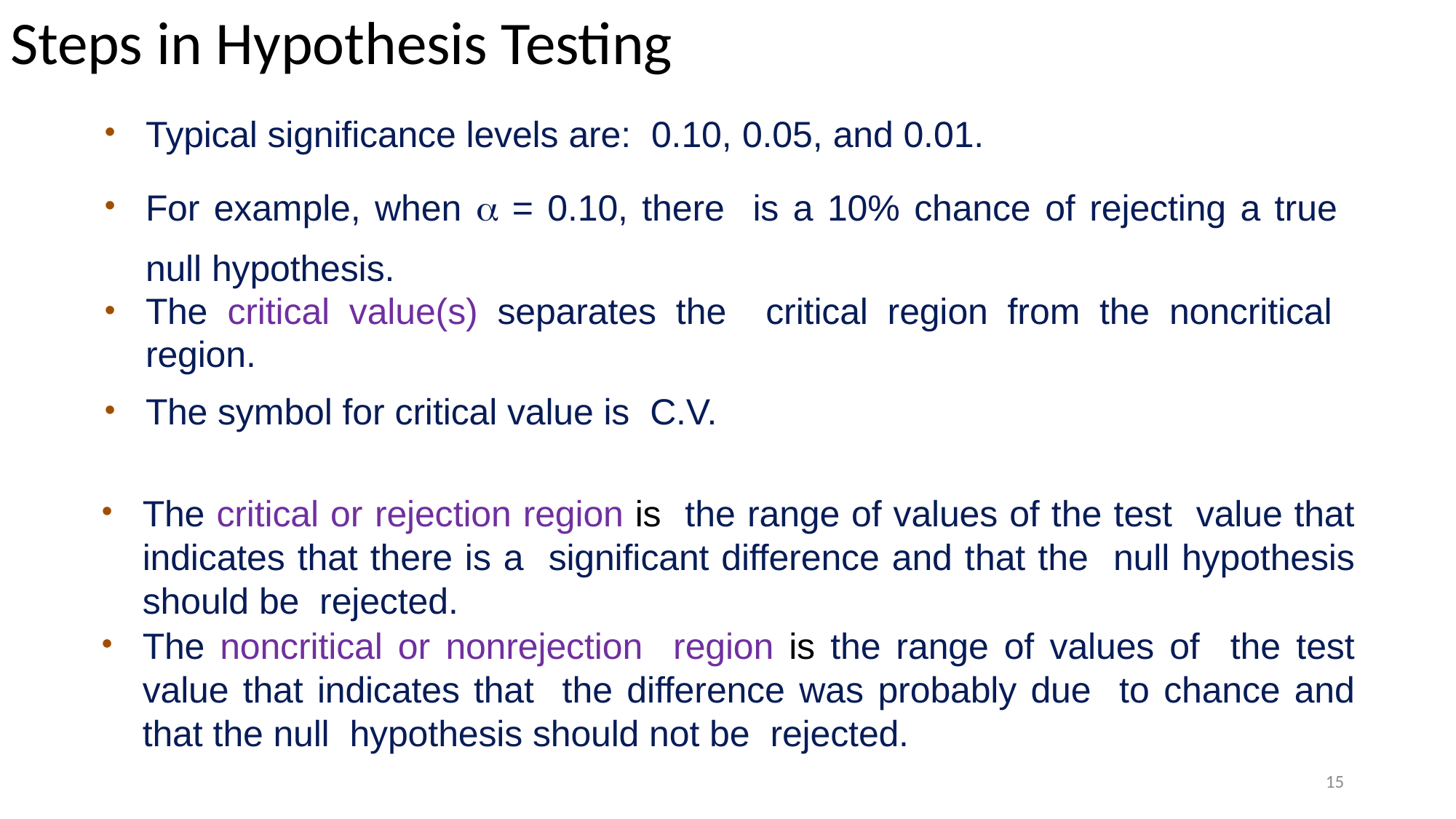

# Steps in Hypothesis Testing
Typical significance levels are:  0.10, 0.05, and 0.01.
For example, when α = 0.10, there  is a 10% chance of rejecting a true  null hypothesis.
The critical value(s) separates the  critical region from the noncritical  region.
The symbol for critical value is  C.V.

The critical or rejection region is  the range of values of the test  value that indicates that there is a  significant difference and that the  null hypothesis should be  rejected.
The noncritical or nonrejection  region is the range of values of  the test value that indicates that  the difference was probably due  to chance and that the null  hypothesis should not be  rejected.

15